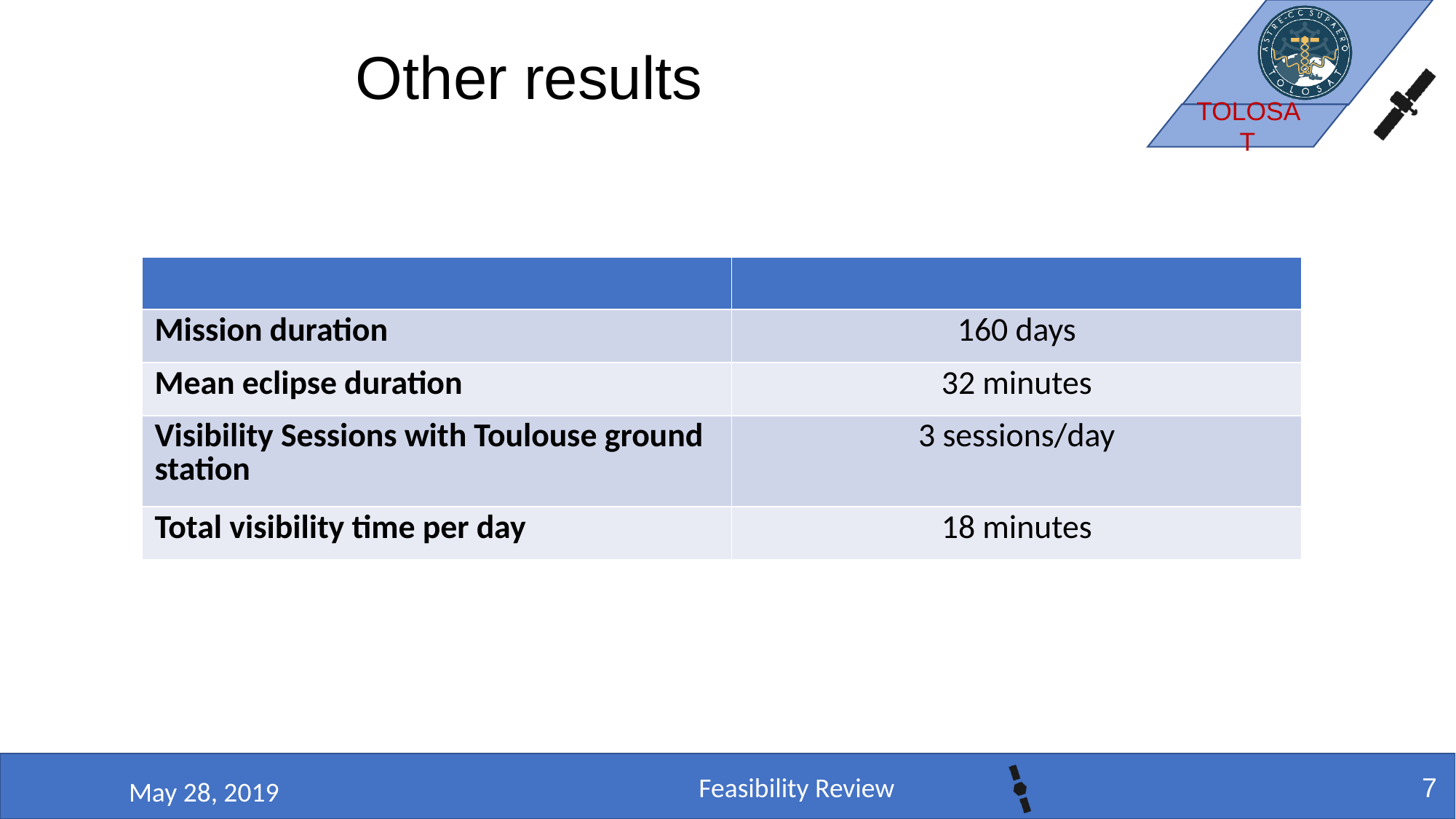

# Other results

|  |  |
| --- | --- |
| Mission duration | 160 days |
| Mean eclipse duration | 32 minutes |
| Visibility Sessions with Toulouse ground station | 3 sessions/day |
| Total visibility time per day | 18 minutes |

7